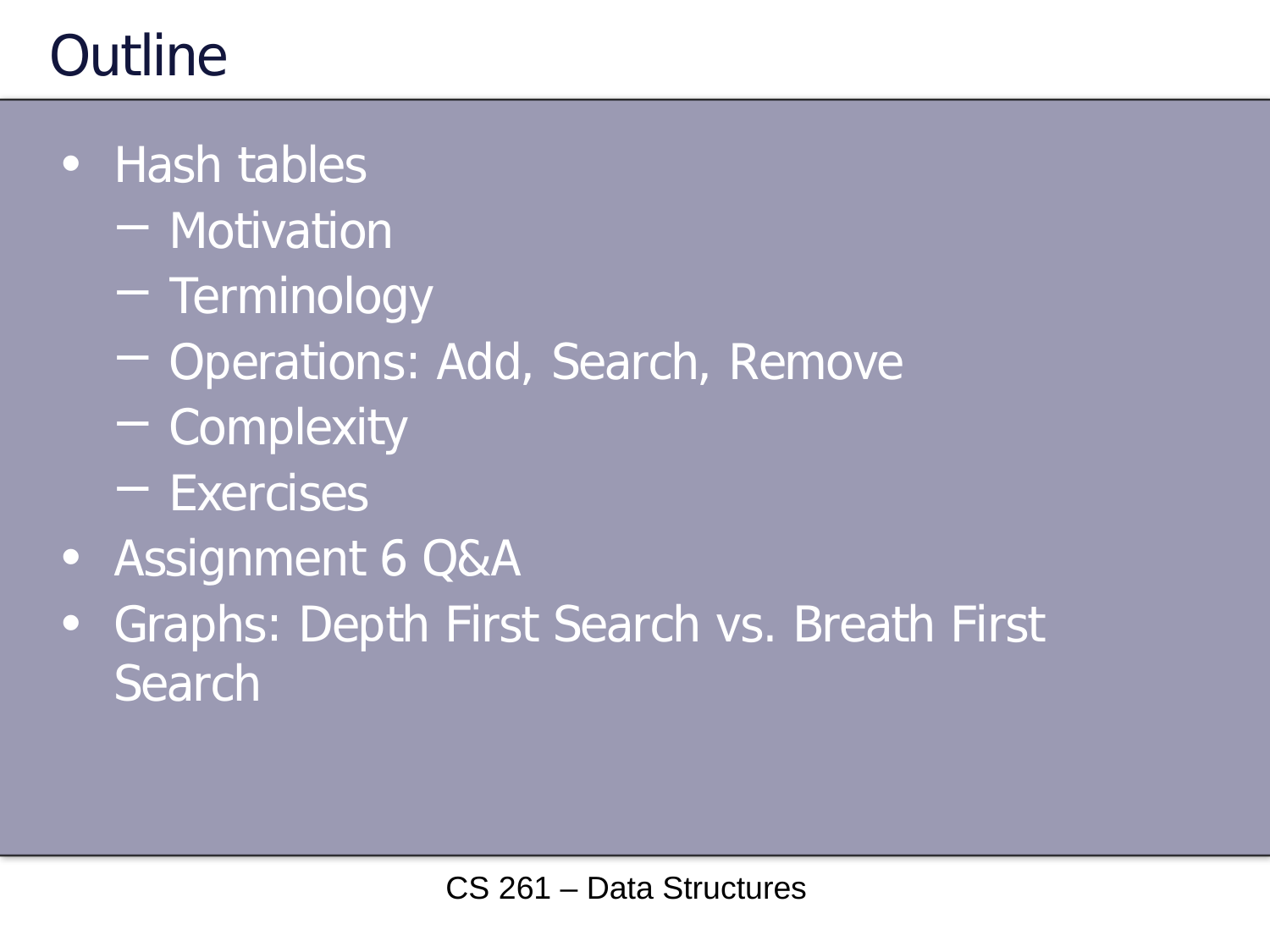

# Outline
Hash tables
Motivation
Terminology
Operations: Add, Search, Remove
Complexity
Exercises
Assignment 6 Q&A
Graphs: Depth First Search vs. Breath First Search

CS 261 – Data Structures